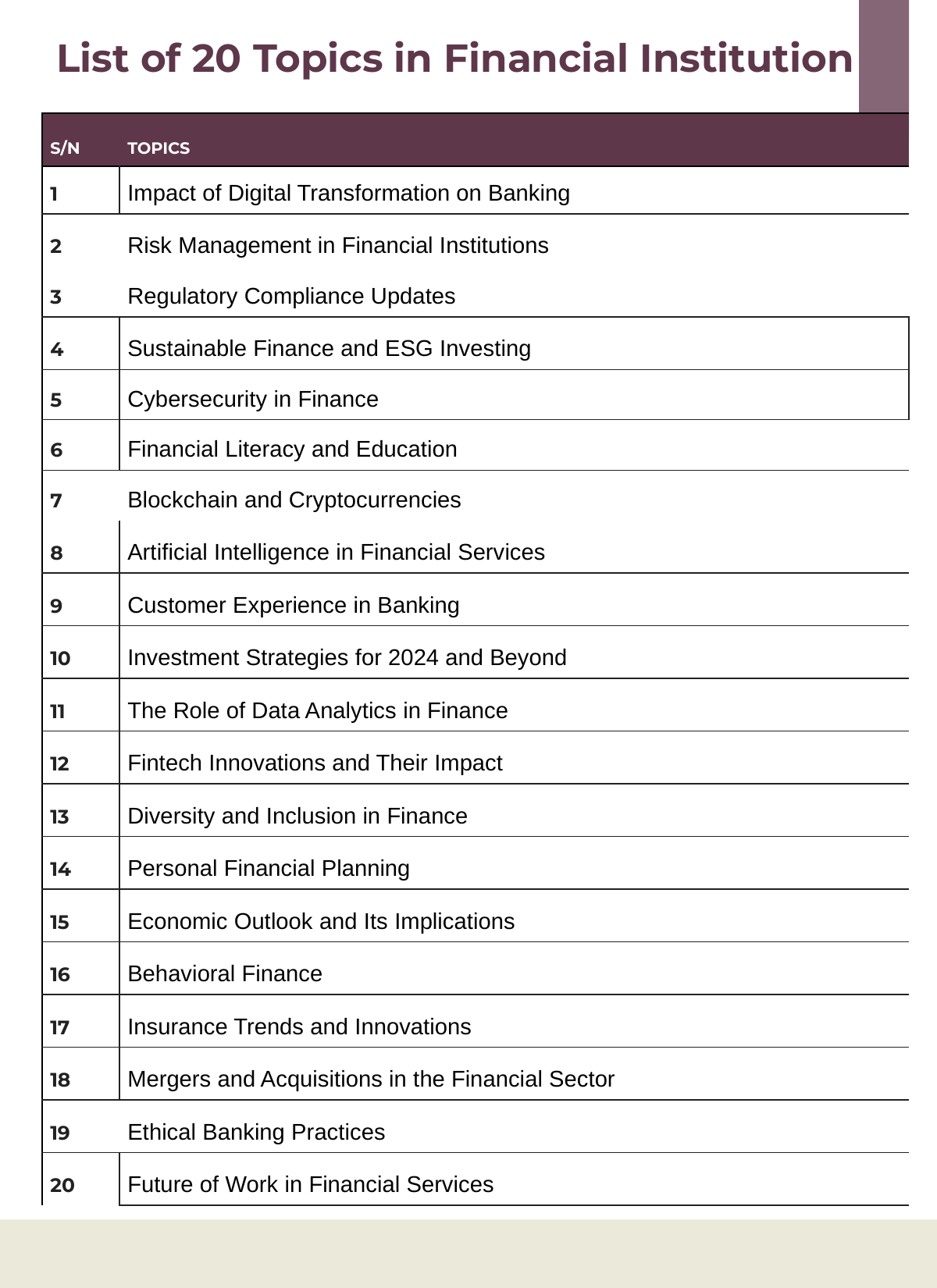

List of 20 Topics in Financial Institution
| S/N | TOPICS |
| --- | --- |
| 1 | Impact of Digital Transformation on Banking |
| 2 | Risk Management in Financial Institutions |
| 3 | Regulatory Compliance Updates |
| 4 | Sustainable Finance and ESG Investing |
| 5 | Cybersecurity in Finance |
| 6 | Financial Literacy and Education |
| 7 | Blockchain and Cryptocurrencies |
| 8 | Artificial Intelligence in Financial Services |
| 9 | Customer Experience in Banking |
| 10 | Investment Strategies for 2024 and Beyond |
| 11 | The Role of Data Analytics in Finance |
| 12 | Fintech Innovations and Their Impact |
| 13 | Diversity and Inclusion in Finance |
| 14 | Personal Financial Planning |
| 15 | Economic Outlook and Its Implications |
| 16 | Behavioral Finance |
| 17 | Insurance Trends and Innovations |
| 18 | Mergers and Acquisitions in the Financial Sector |
| 19 | Ethical Banking Practices |
| 20 | Future of Work in Financial Services |